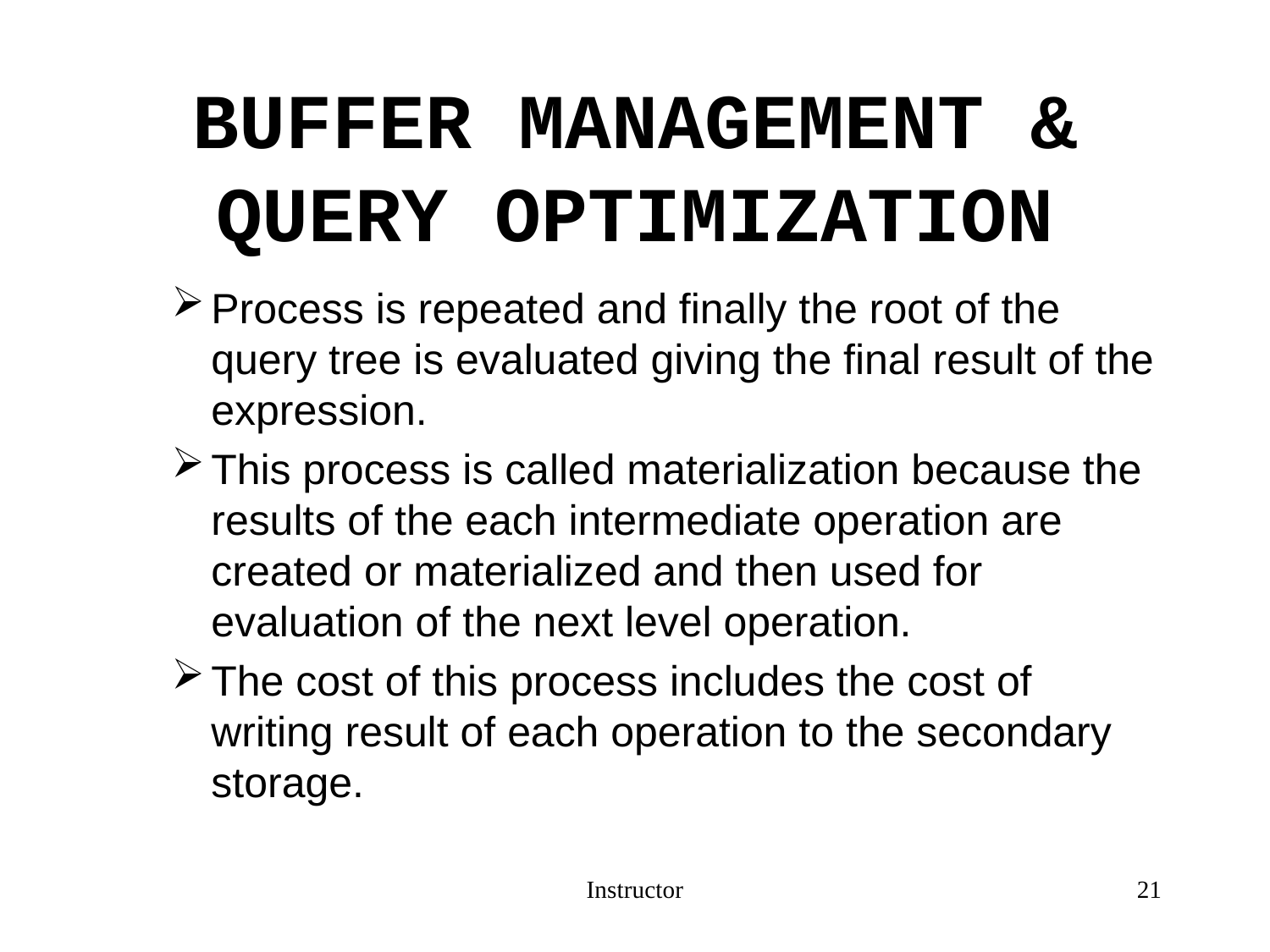

# BUFFER MANAGEMENT & QUERY OPTIMIZATION
Process is repeated and finally the root of the query tree is evaluated giving the final result of the expression.
This process is called materialization because the results of the each intermediate operation are created or materialized and then used for evaluation of the next level operation.
The cost of this process includes the cost of writing result of each operation to the secondary storage.
Instructor
21